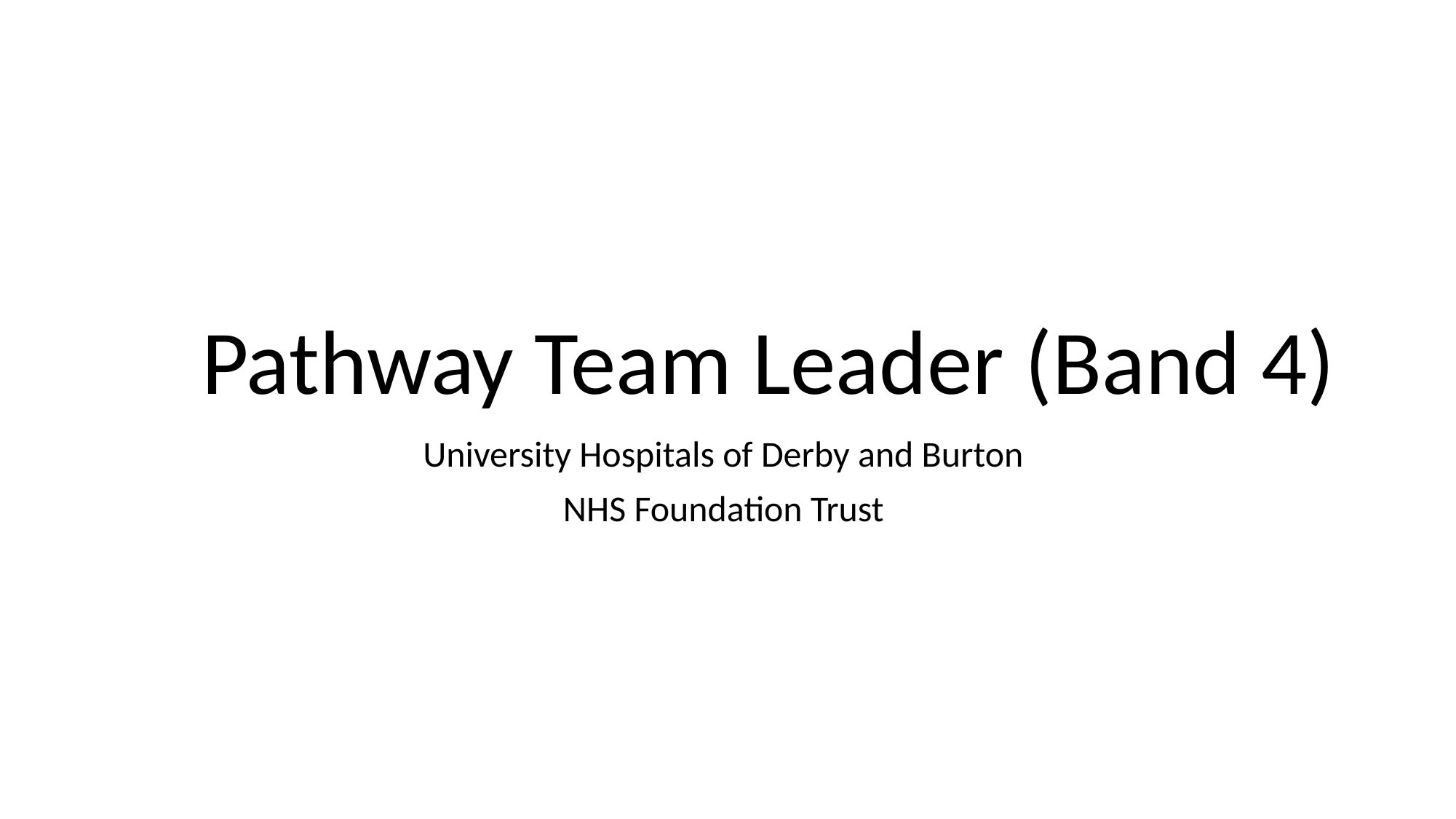

# Pathway Team Leader (Band 4)
University Hospitals of Derby and Burton
NHS Foundation Trust